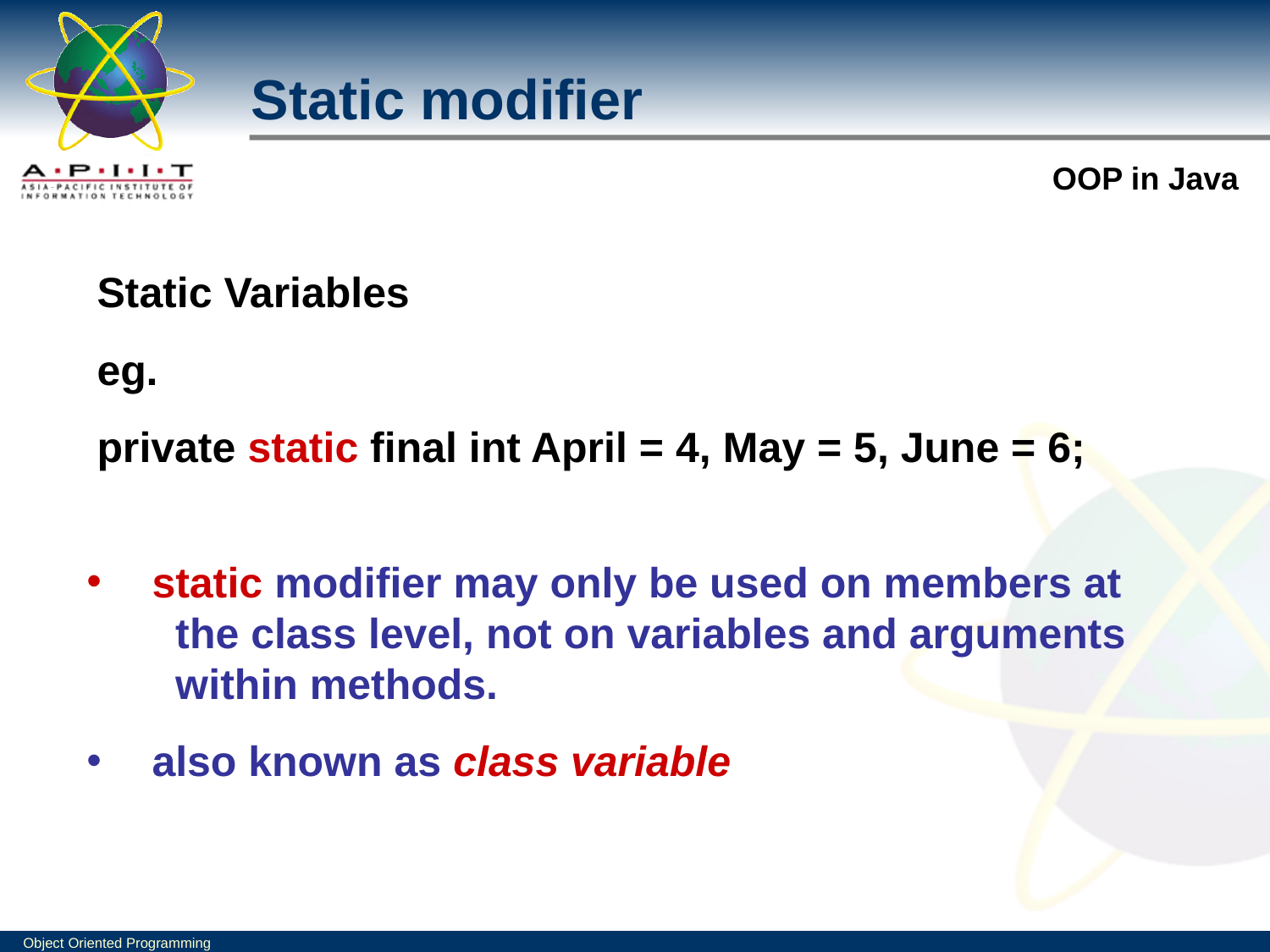

Static modifier
Static Variables
eg.
private static final int April = 4, May = 5, June = 6;

   static modifier may only be used on members at
     the class level, not on variables and arguments
     within methods.
   also known as class variable